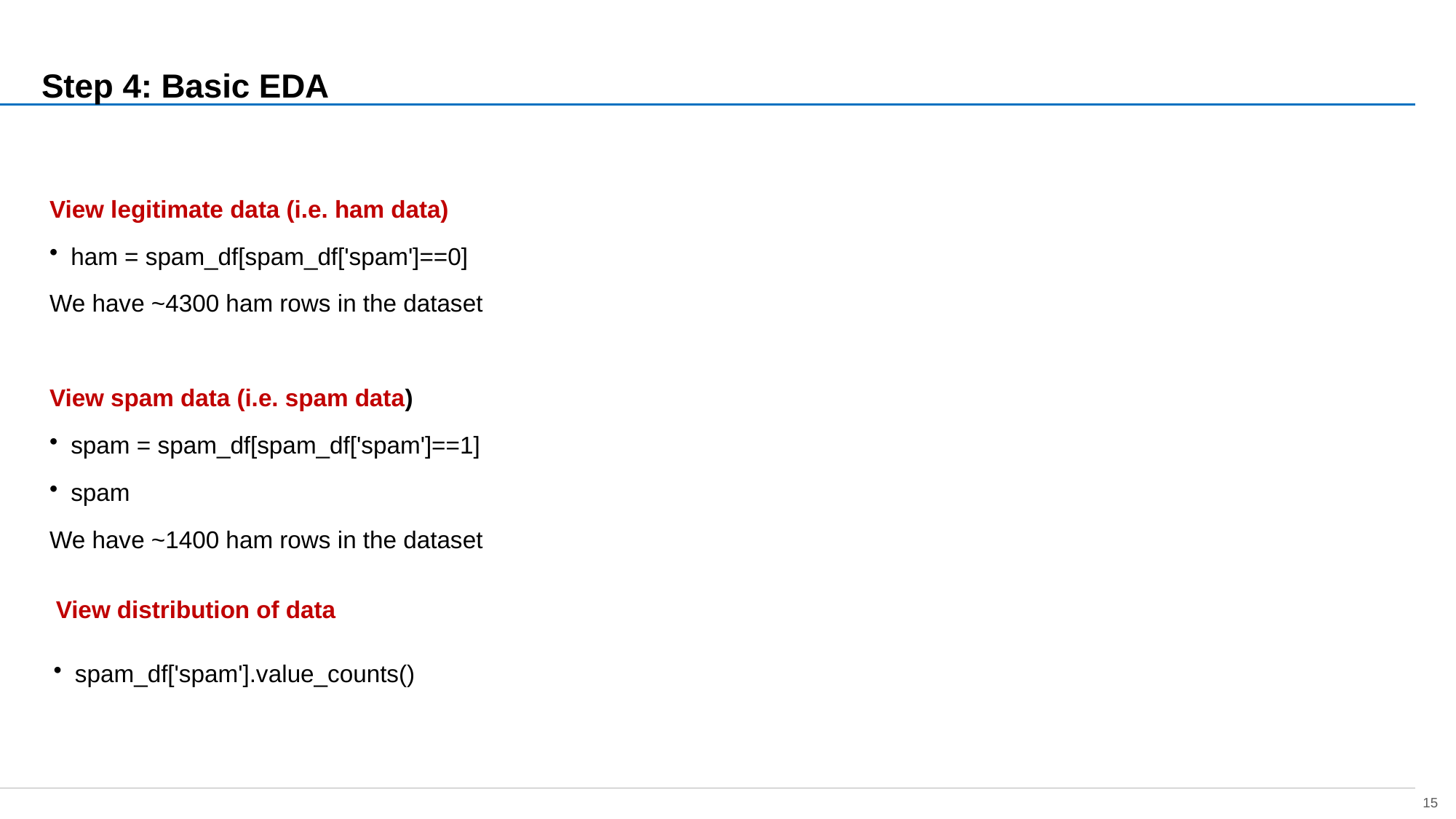

overall_0_132335268282037724 columns_1_132225817802942803 2_1_132335268182249538
# Step 4: Basic EDA

View legitimate data (i.e. ham data)
ham = spam_df[spam_df['spam']==0]
We have ~4300 ham rows in the dataset

View spam data (i.e. spam data)
spam = spam_df[spam_df['spam']==1]
spam
We have ~1400 ham rows in the dataset

View distribution of data

spam_df['spam'].value_counts()